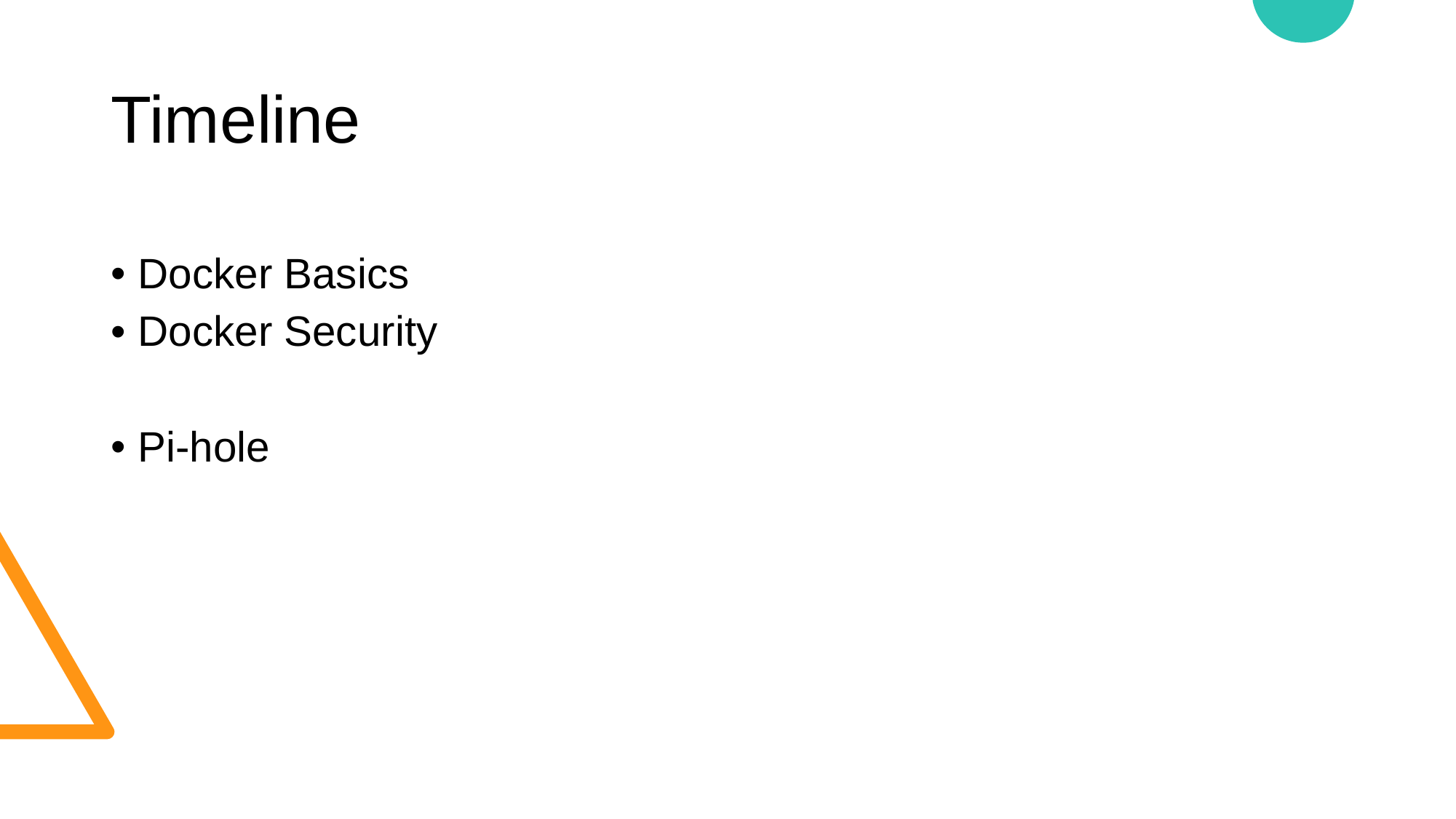

# Timeline

Docker Basics
Docker Security

Pi-hole